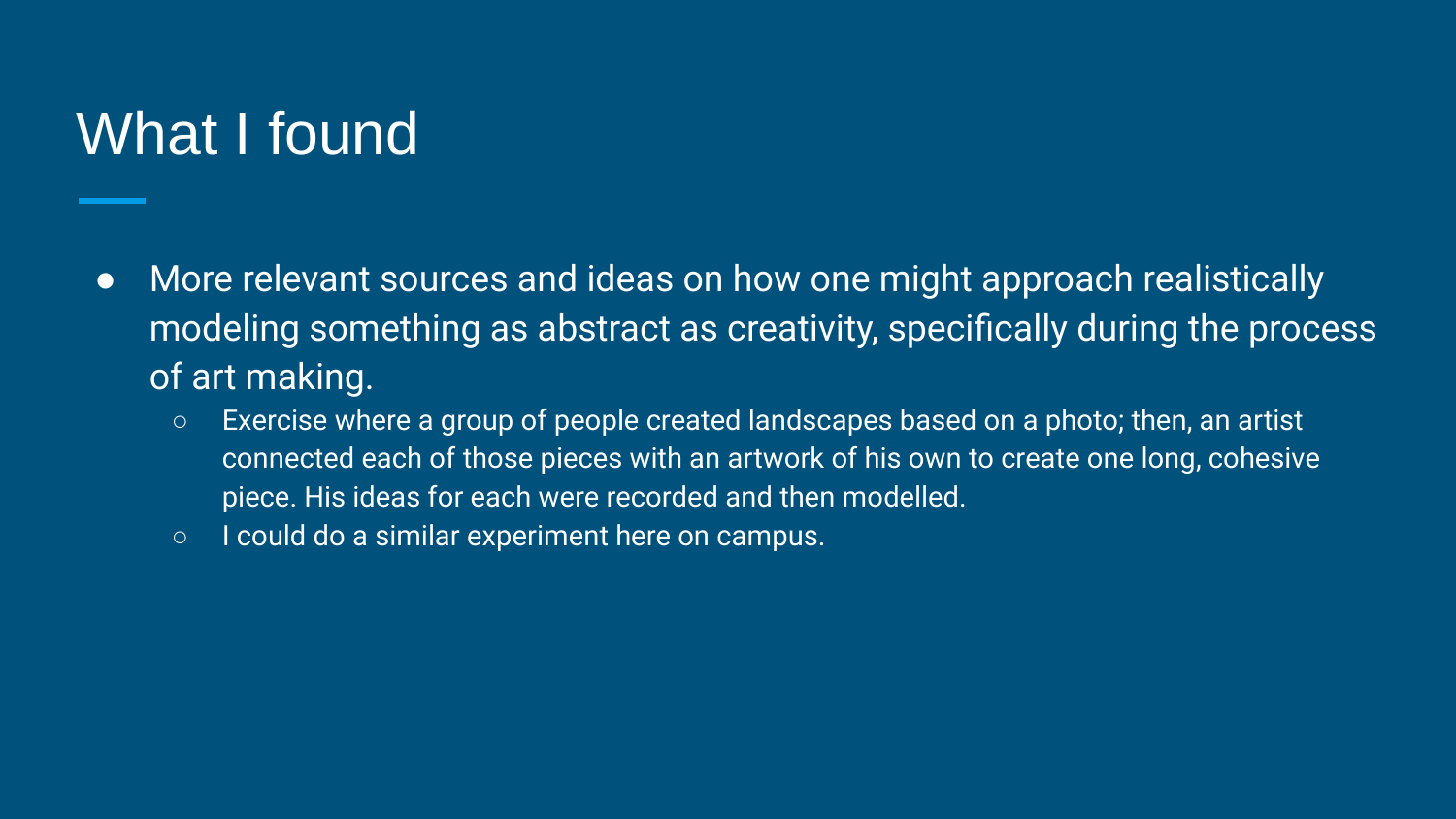

# What I found
More relevant sources and ideas on how one might approach realistically modeling something as abstract as creativity, specifically during the process of art making.
Exercise where a group of people created landscapes based on a photo; then, an artist connected each of those pieces with an artwork of his own to create one long, cohesive piece. His ideas for each were recorded and then modelled.
I could do a similar experiment here on campus.